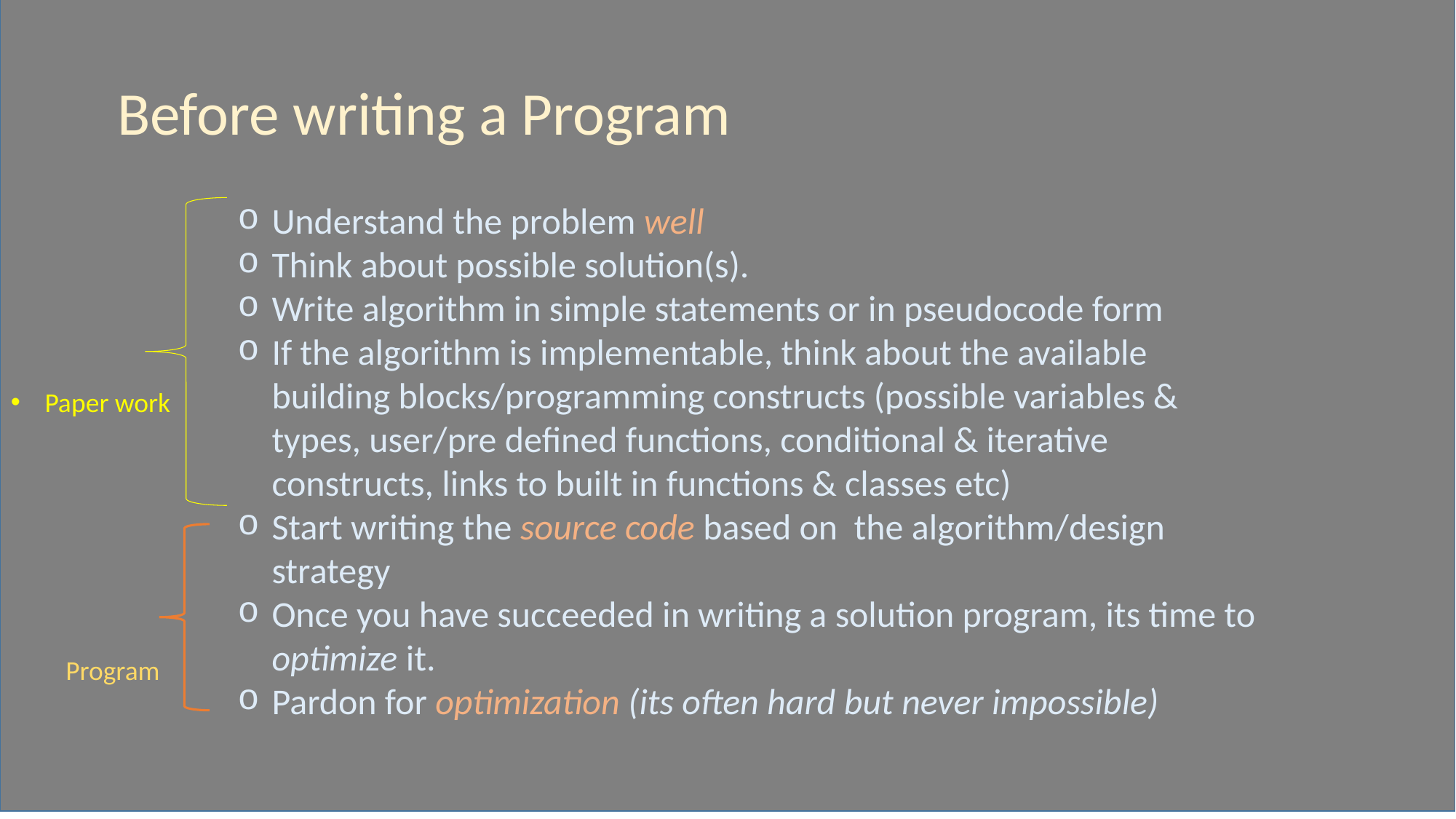

Paper work
Before writing a Program
Understand the problem well
Think about possible solution(s).
Write algorithm in simple statements or in pseudocode form
If the algorithm is implementable, think about the available building blocks/programming constructs (possible variables & types, user/pre defined functions, conditional & iterative constructs, links to built in functions & classes etc)
Start writing the source code based on  the algorithm/design strategy
Once you have succeeded in writing a solution program, its time to optimize it.
Pardon for optimization (its often hard but never impossible)

Program